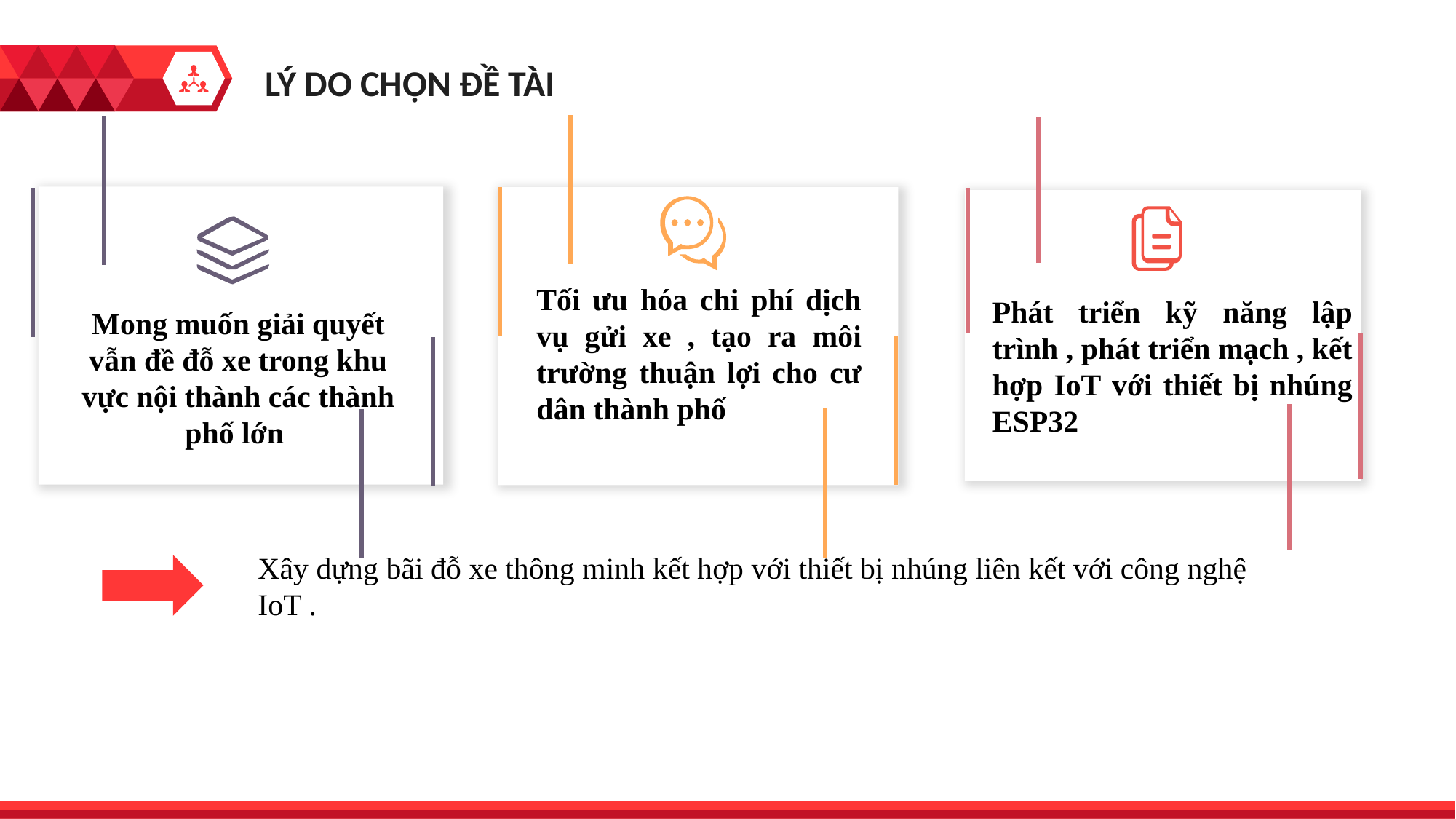

LÝ DO CHỌN ĐỀ TÀI

Tối ưu hóa chi phí dịch vụ gửi xe , tạo ra môi trường thuận lợi cho cư dân thành phố

Mong muốn giải quyết vẫn đề đỗ xe trong khu vực nội thành các thành phố lớn

Phát triển kỹ năng lập trình , phát triển mạch , kết hợp IoT với thiết bị nhúng ESP32
Xây dựng bãi đỗ xe thông minh kết hợp với thiết bị nhúng liên kết với công nghệ IoT .